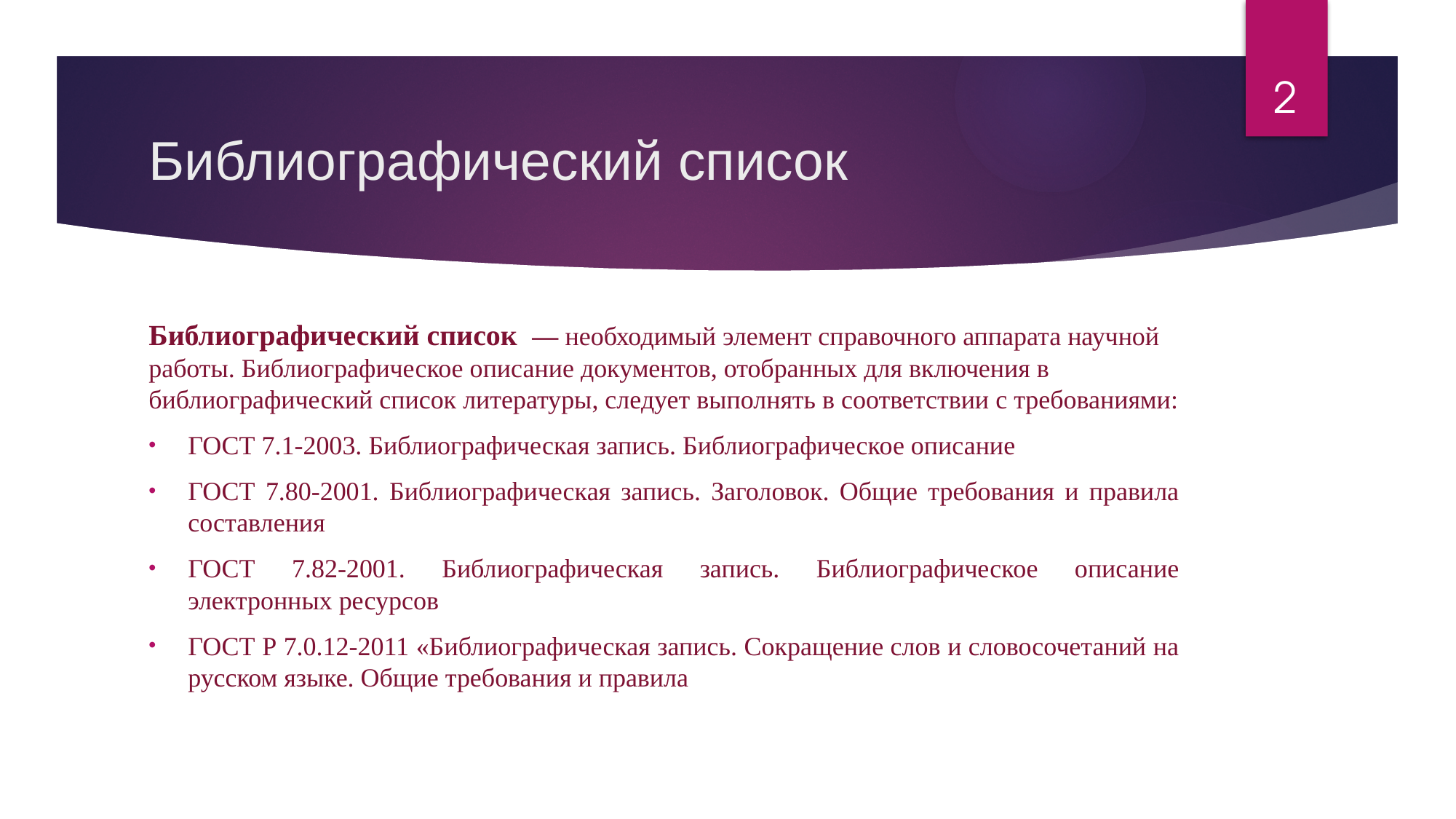

2
# Библиографический список
Библиографический список  — необходимый элемент справочного аппарата научной работы. Библиографическое описание документов, отобранных для включения в библиографический список литературы, следует выполнять в соответствии с требованиями:
ГОСТ 7.1-2003. Библиографическая запись. Библиографическое описание
ГОСТ 7.80-2001. Библиографическая запись. Заголовок. Общие требования и правила составления
ГОСТ 7.82-2001. Библиографическая запись. Библиографическое описание электронных ресурсов
ГОСТ Р 7.0.12-2011 «Библиографическая запись. Сокращение слов и словосочетаний на русском языке. Общие требования и правила